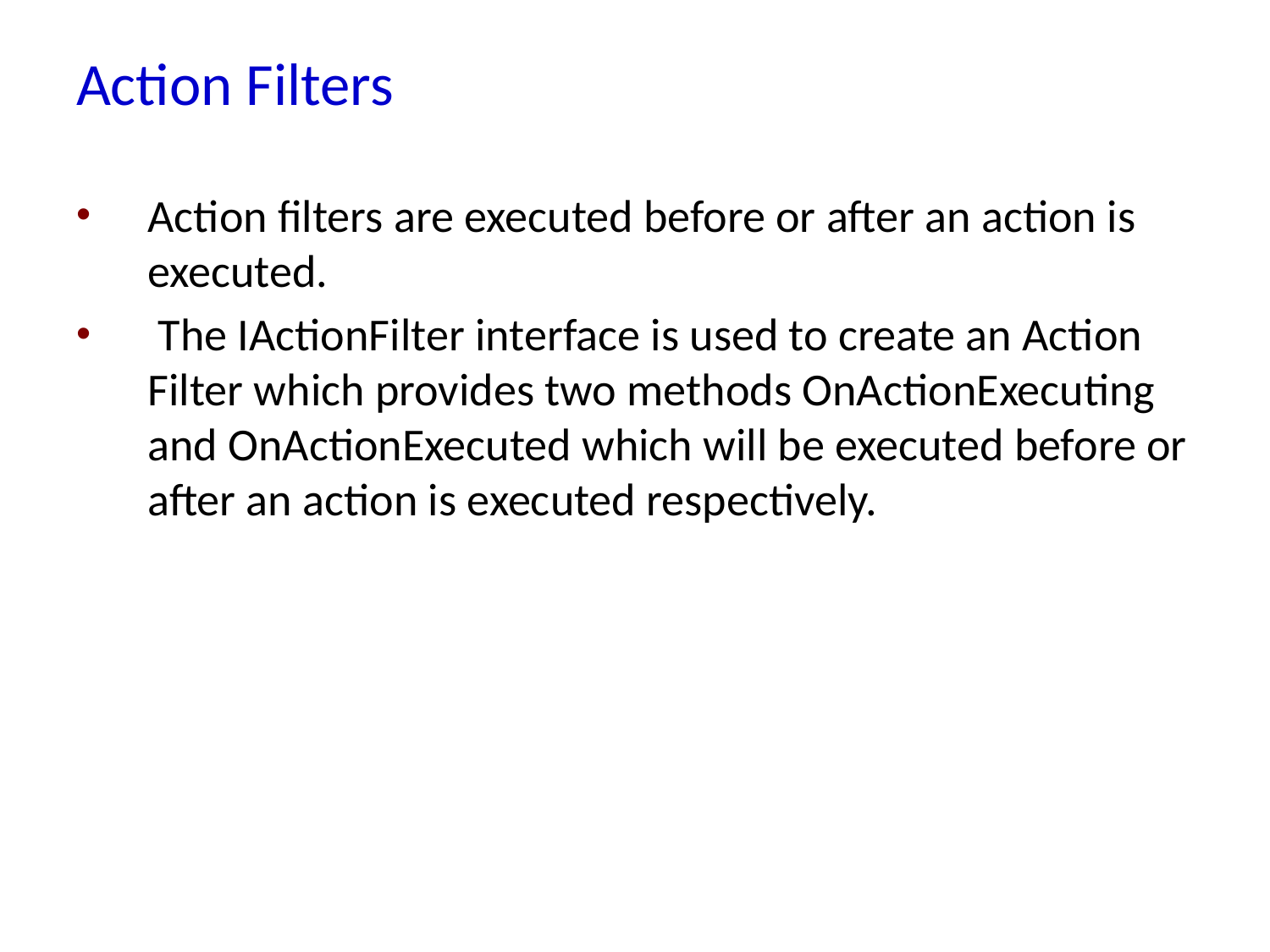

# Action Filters
Action filters are executed before or after an action is executed.
 The IActionFilter interface is used to create an Action Filter which provides two methods OnActionExecuting and OnActionExecuted which will be executed before or after an action is executed respectively.